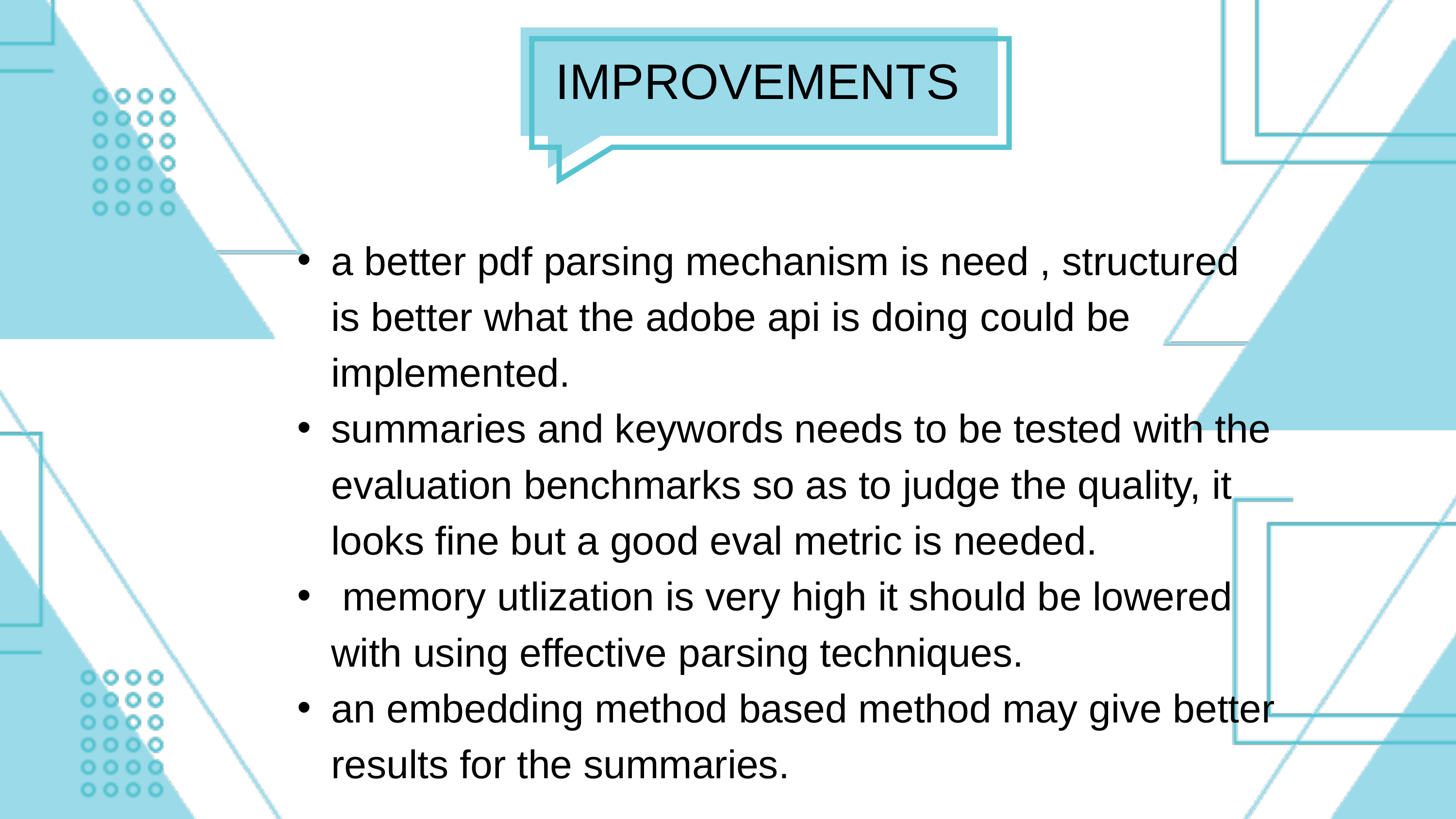

IMPROVEMENTS
a better pdf parsing mechanism is need , structured is better what the adobe api is doing could be implemented.
summaries and keywords needs to be tested with the evaluation benchmarks so as to judge the quality, it looks fine but a good eval metric is needed.
 memory utlization is very high it should be lowered with using effective parsing techniques.
an embedding method based method may give better results for the summaries.